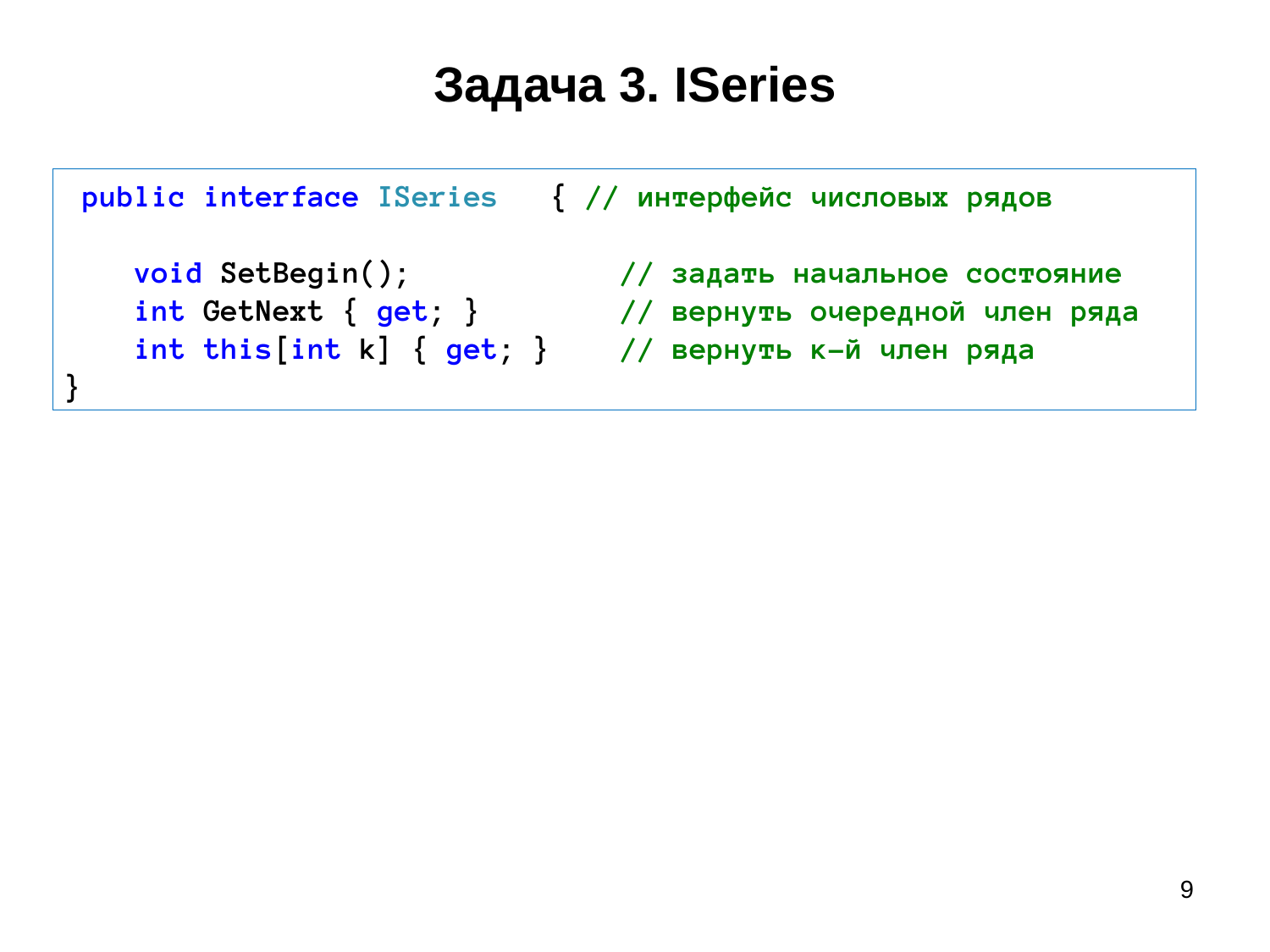

# Задача 3. ISeries
 public interface ISeries   { // интерфейс числовых рядов

    void SetBegin();            // задать начальное состояние
    int GetNext { get; }        // вернуть очередной член ряда
    int this[int k] { get; }    // вернуть к-й член ряда
}
9